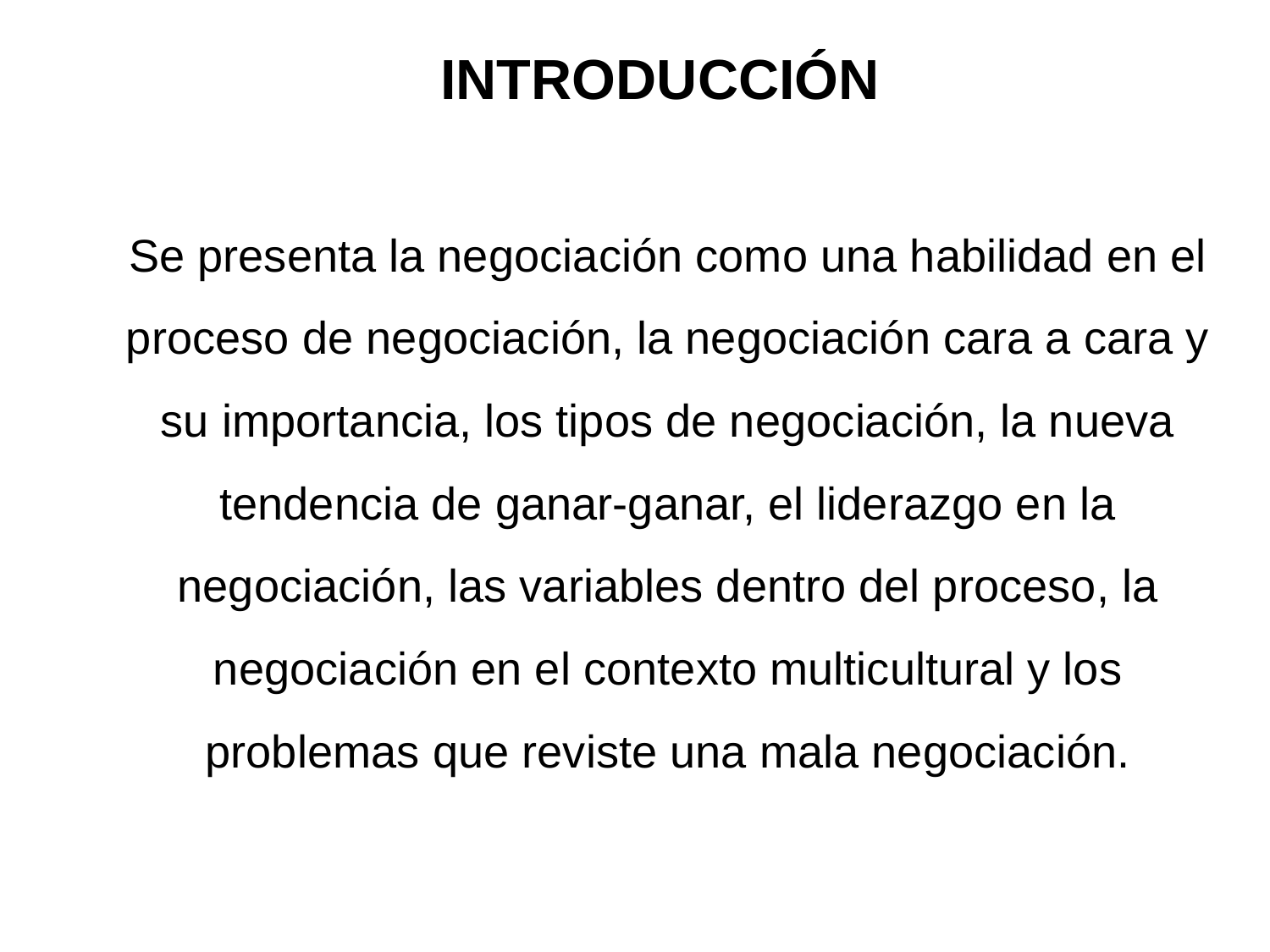

INTRODUCCIÓN

Se presenta la negociación como una habilidad en el proceso de negociación, la negociación cara a cara y su importancia, los tipos de negociación, la nueva tendencia de ganar-ganar, el liderazgo en la negociación, las variables dentro del proceso, la negociación en el contexto multicultural y los problemas que reviste una mala negociación.